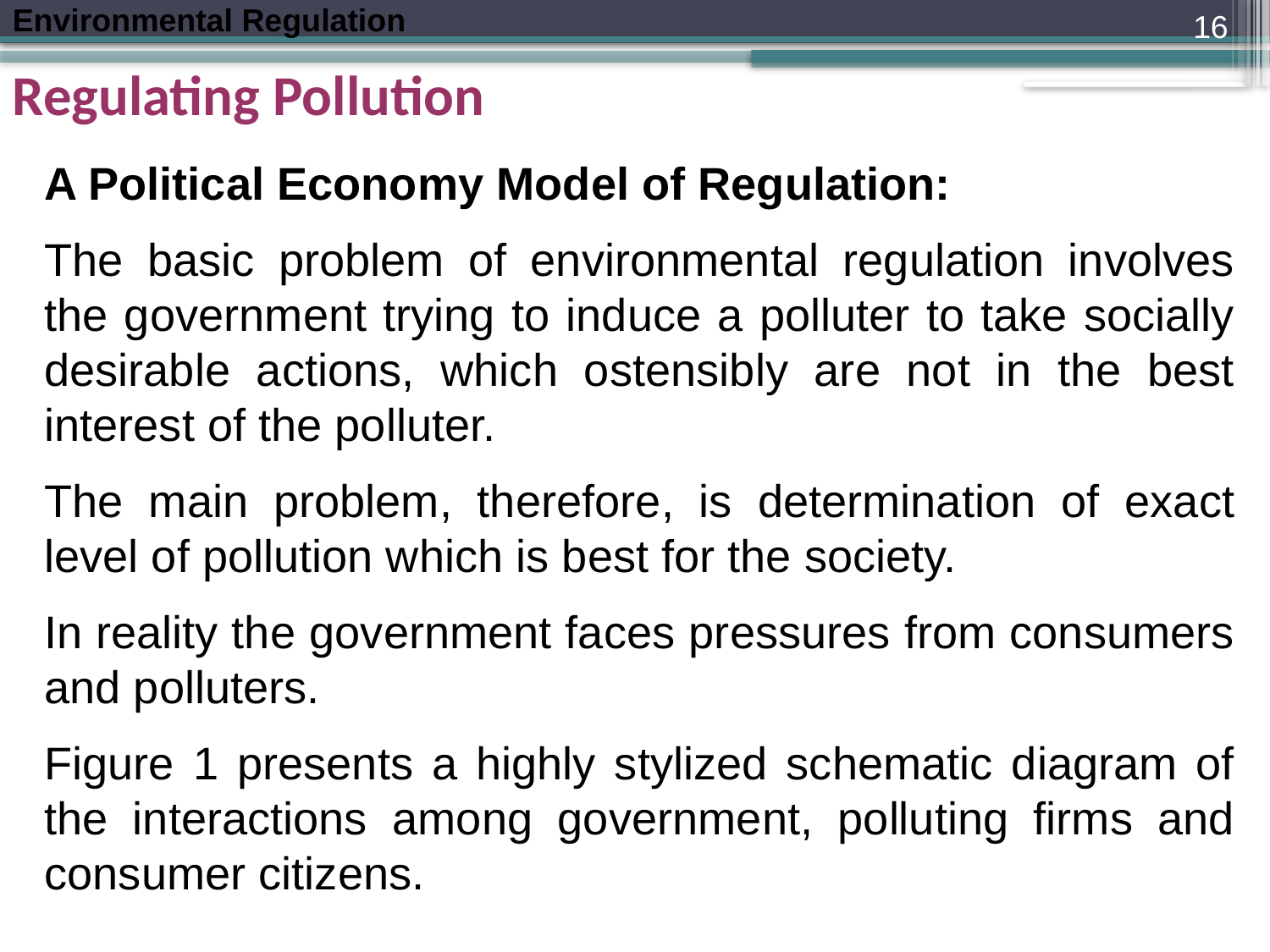

16
Regulating Pollution
A Political Economy Model of Regulation:
The basic problem of environmental regulation involves the government trying to induce a polluter to take socially desirable actions, which ostensibly are not in the best interest of the polluter.
The main problem, therefore, is determination of exact level of pollution which is best for the society.
In reality the government faces pressures from consumers and polluters.
Figure 1 presents a highly stylized schematic diagram of the interactions among government, polluting firms and consumer citizens.